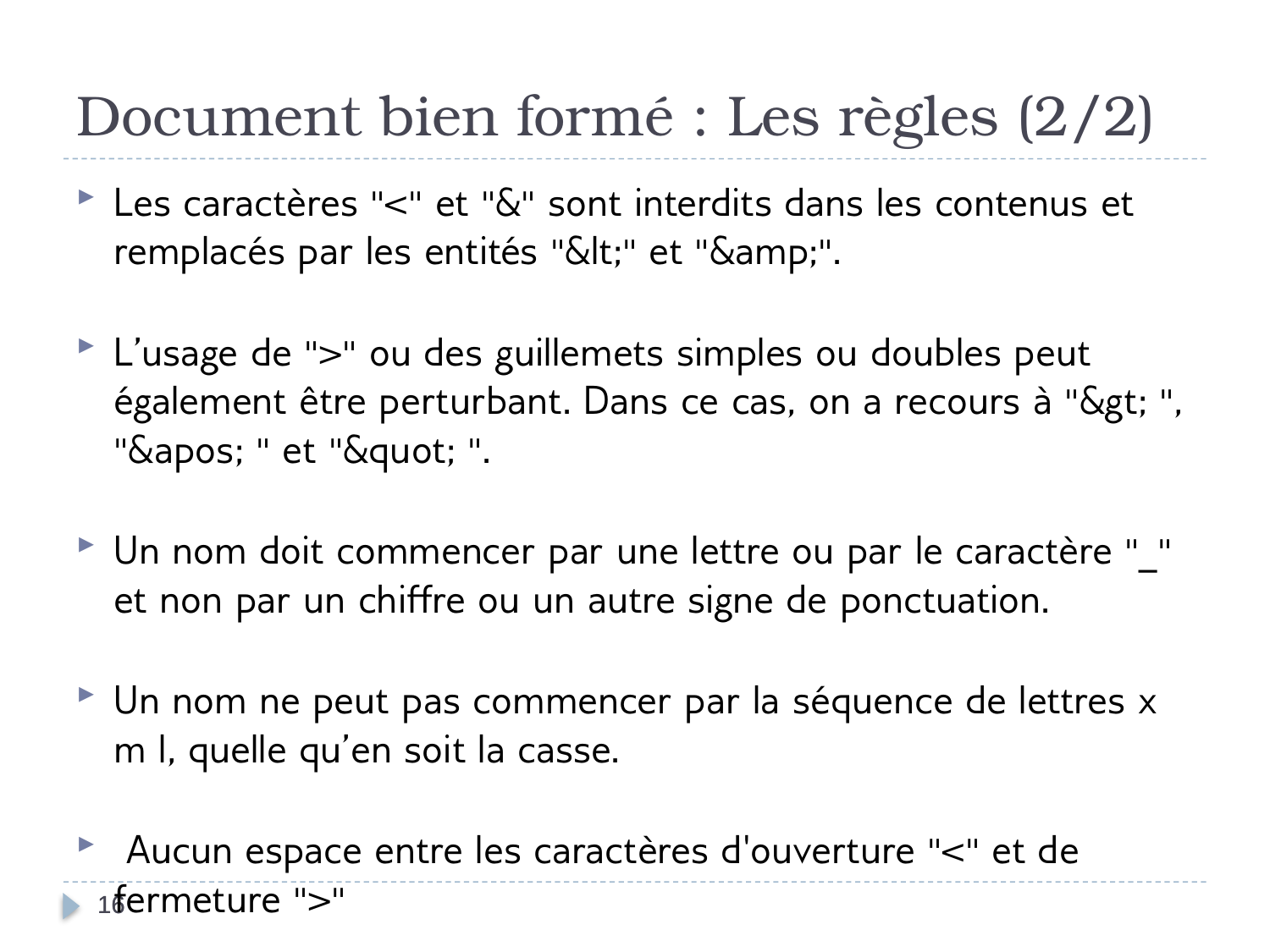

Document bien formé : Les règles (2/2)
Les caractères "<" et "&" sont interdits dans les contenus et remplacés par les entités "&lt;" et "&amp;".

L’usage de ">" ou des guillemets simples ou doubles peut également être perturbant. Dans ce cas, on a recours à "&gt; ", "&apos; " et "&quot; ".

Un nom doit commencer par une lettre ou par le caractère "_" et non par un chiffre ou un autre signe de ponctuation.

Un nom ne peut pas commencer par la séquence de lettres x m l, quelle qu’en soit la casse.

 Aucun espace entre les caractères d'ouverture "<" et de fermeture ">"
16
16